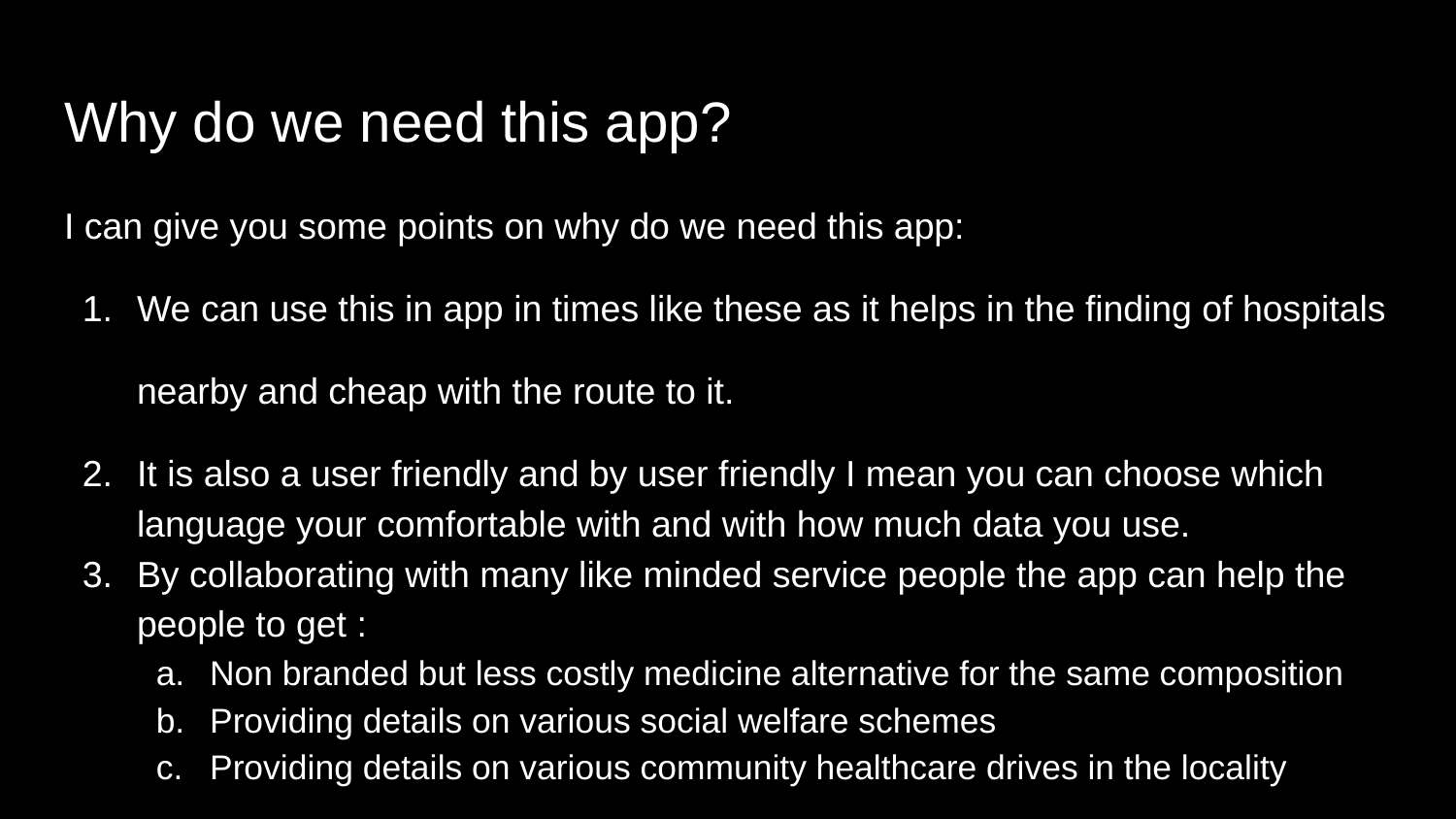

# Why do we need this app?
I can give you some points on why do we need this app:
We can use this in app in times like these as it helps in the finding of hospitals
nearby and cheap with the route to it.
It is also a user friendly and by user friendly I mean you can choose which language your comfortable with and with how much data you use.
By collaborating with many like minded service people the app can help the people to get :
Non branded but less costly medicine alternative for the same composition
Providing details on various social welfare schemes
Providing details on various community healthcare drives in the locality